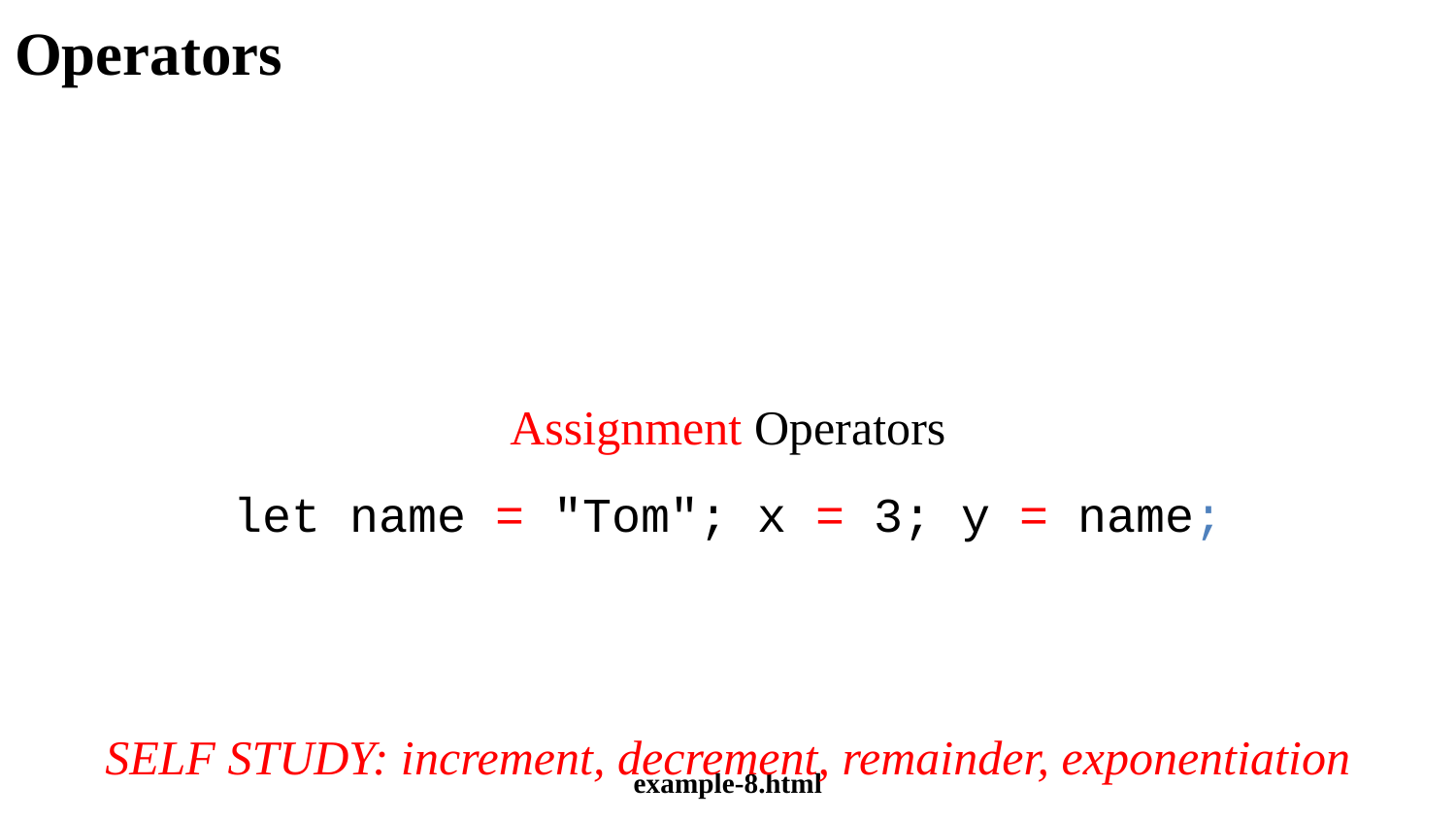

# Operators
Assignment Operators
let name = "Tom"; x = 3; y = name;
SELF STUDY: increment, decrement, remainder, exponentiation
example-8.html